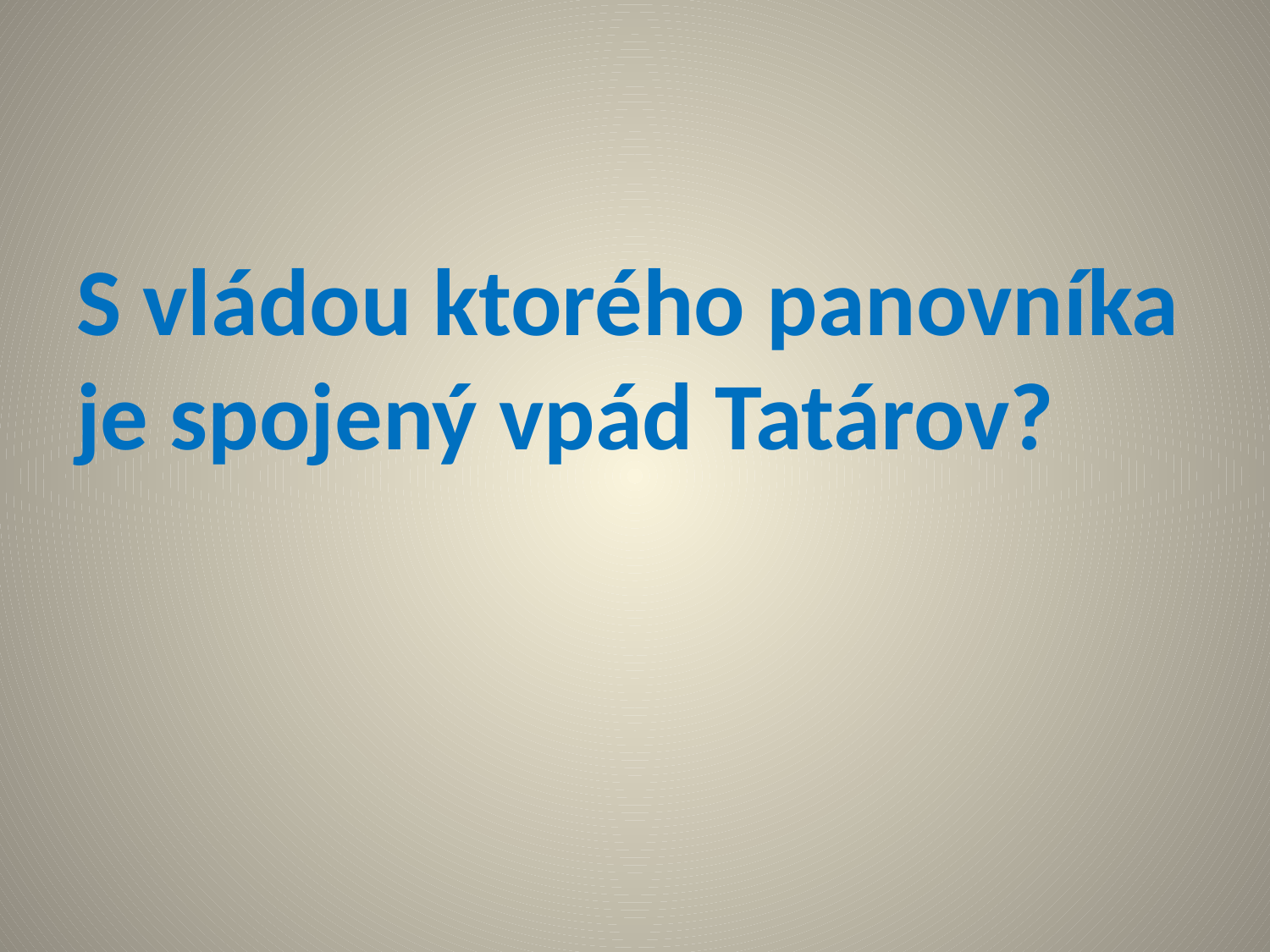

# S vládou ktorého panovníka je spojený vpád Tatárov?